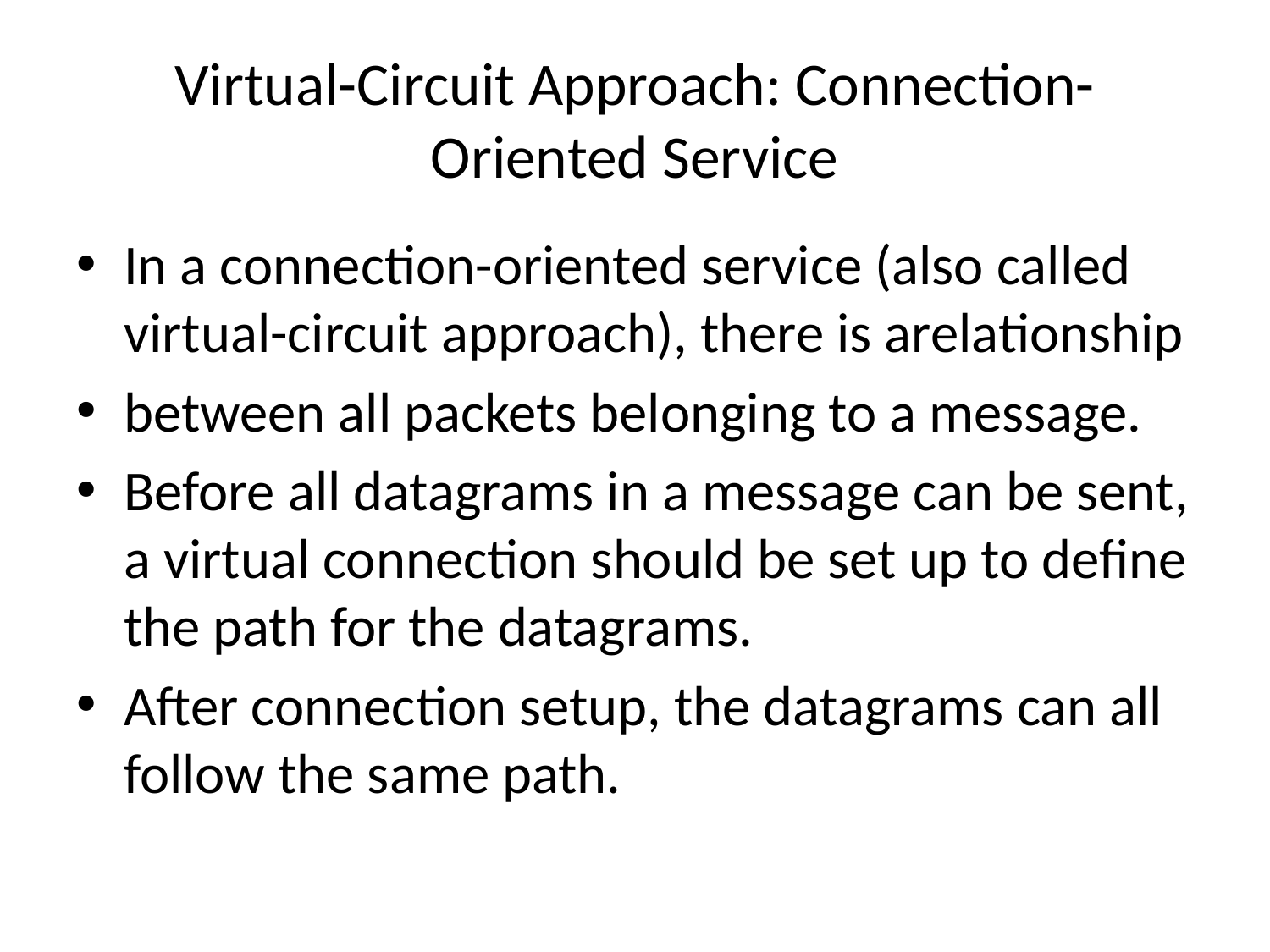

# Virtual-Circuit Approach: Connection-Oriented Service
In a connection-oriented service (also called virtual-circuit approach), there is arelationship
between all packets belonging to a message.
Before all datagrams in a message can be sent, a virtual connection should be set up to define the path for the datagrams.
After connection setup, the datagrams can all follow the same path.